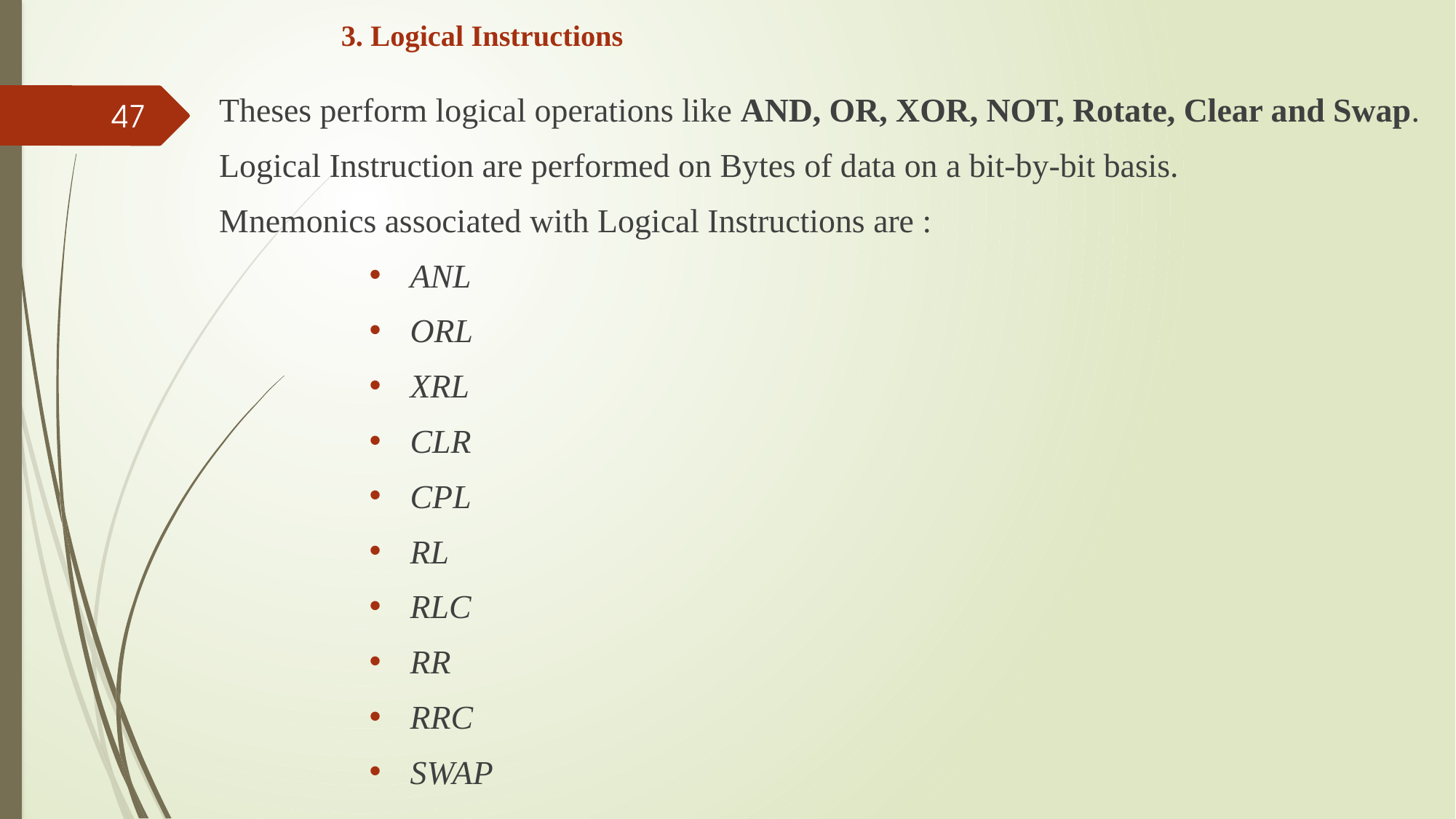

# 3. Logical Instructions
Theses perform logical operations like AND, OR, XOR, NOT, Rotate, Clear and Swap.
Logical Instruction are performed on Bytes of data on a bit-by-bit basis.
Mnemonics associated with Logical Instructions are :
ANL
ORL
XRL
CLR
CPL
RL
RLC
RR
RRC
SWAP

47